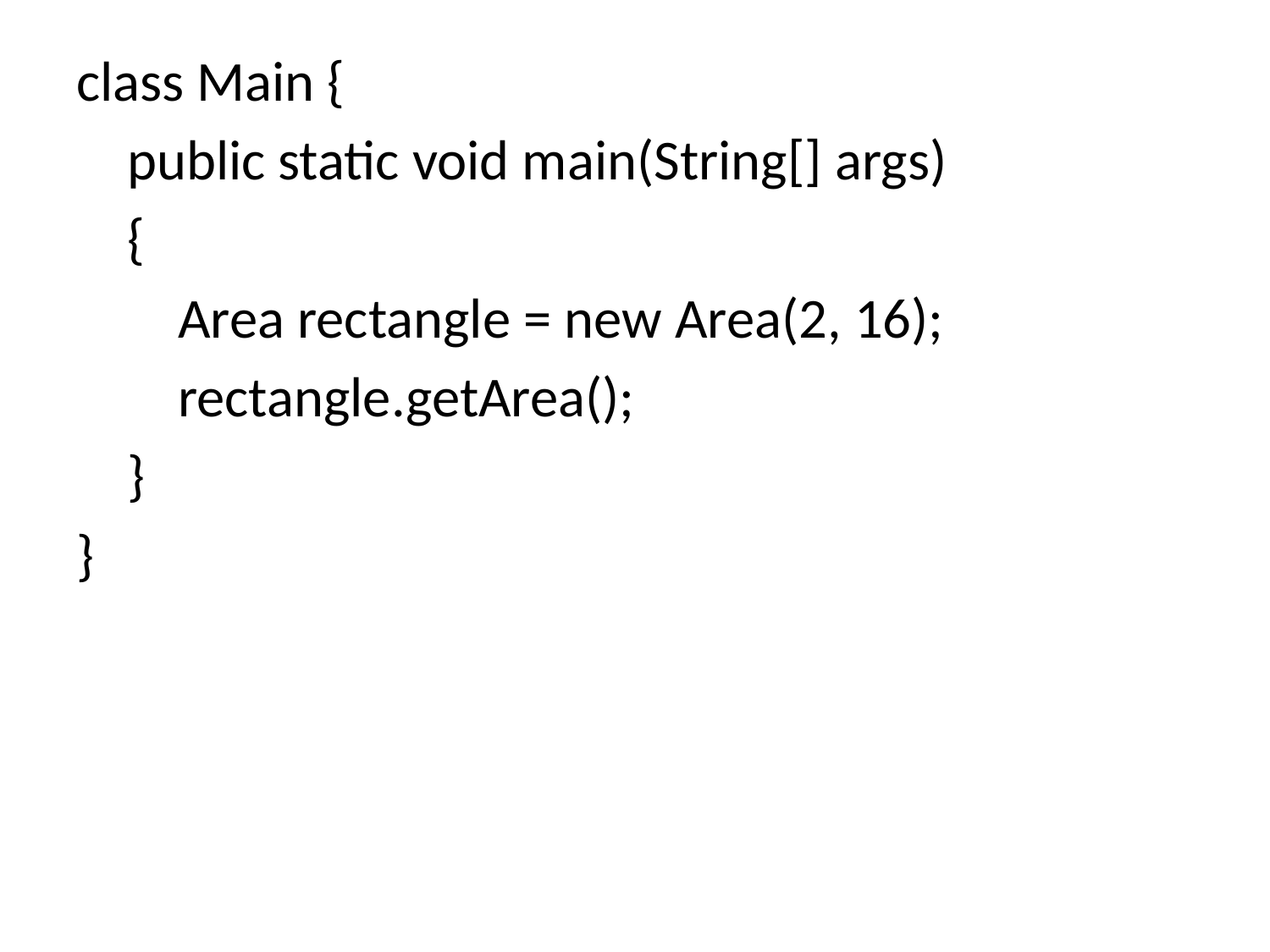

#
class Main {
    public static void main(String[] args)
    {
        Area rectangle = new Area(2, 16);
        rectangle.getArea();
    }
}